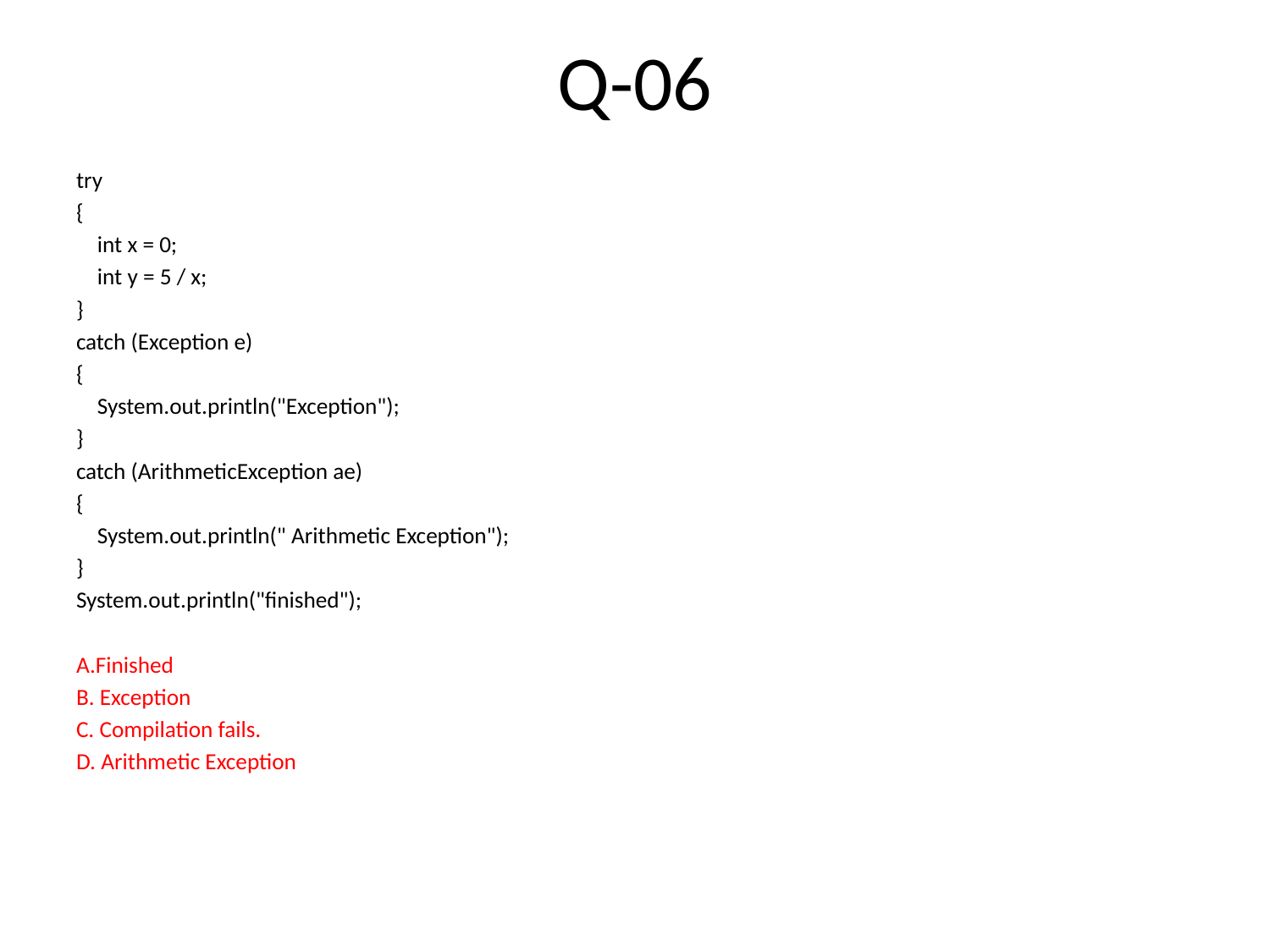

# Q-06
try
{
    int x = 0;
    int y = 5 / x;
}
catch (Exception e)
{
    System.out.println("Exception");
}
catch (ArithmeticException ae)
{
    System.out.println(" Arithmetic Exception");
}
System.out.println("finished");

A.Finished
B. Exception
C. Compilation fails.
D. Arithmetic Exception